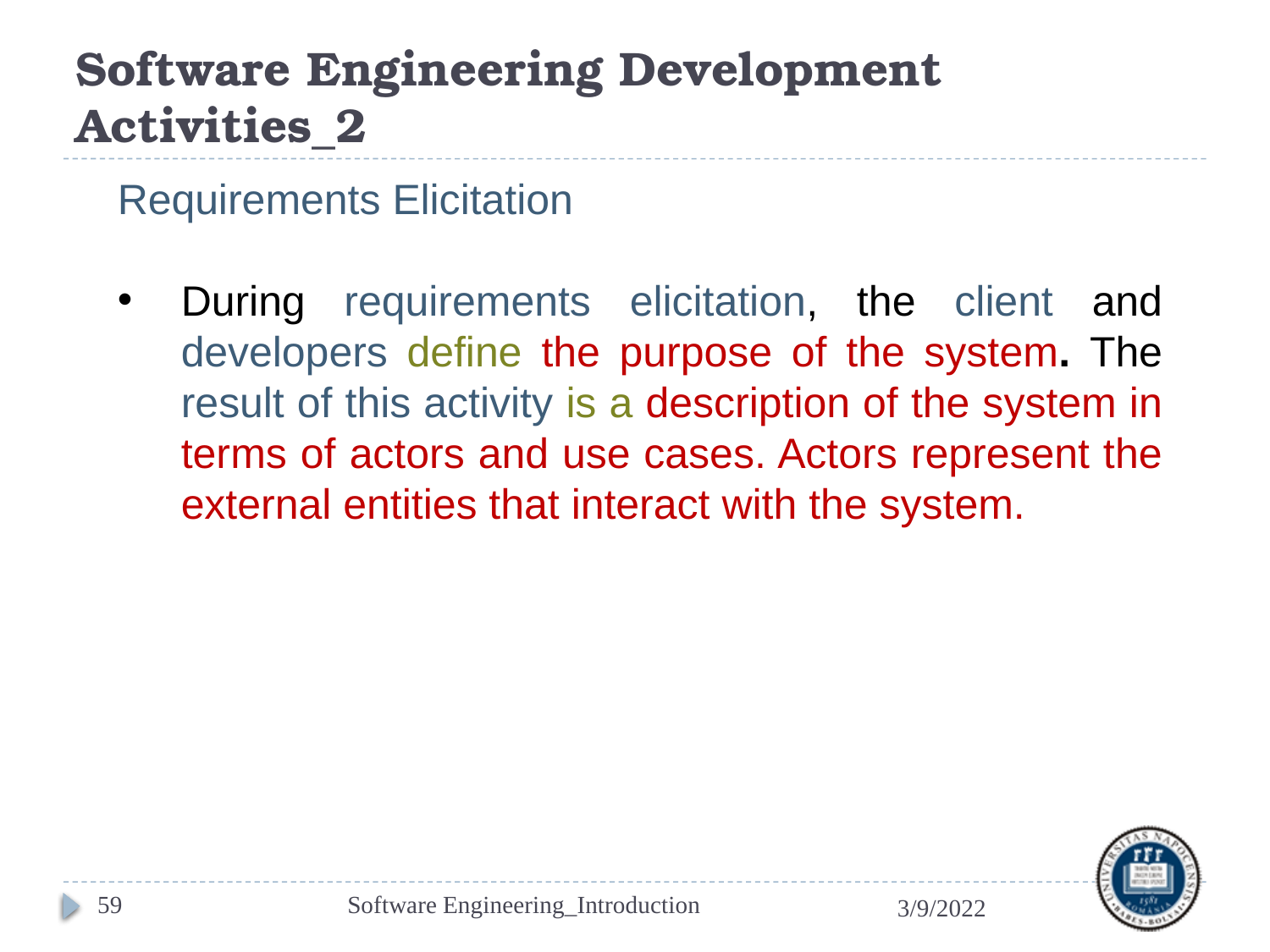

# Software Engineering Development Activities_2
Requirements Elicitation

During requirements elicitation, the client and developers define the purpose of the system. The result of this activity is a description of the system in terms of actors and use cases. Actors represent the external entities that interact with the system.

59
Software Engineering_Introduction
3/9/2022